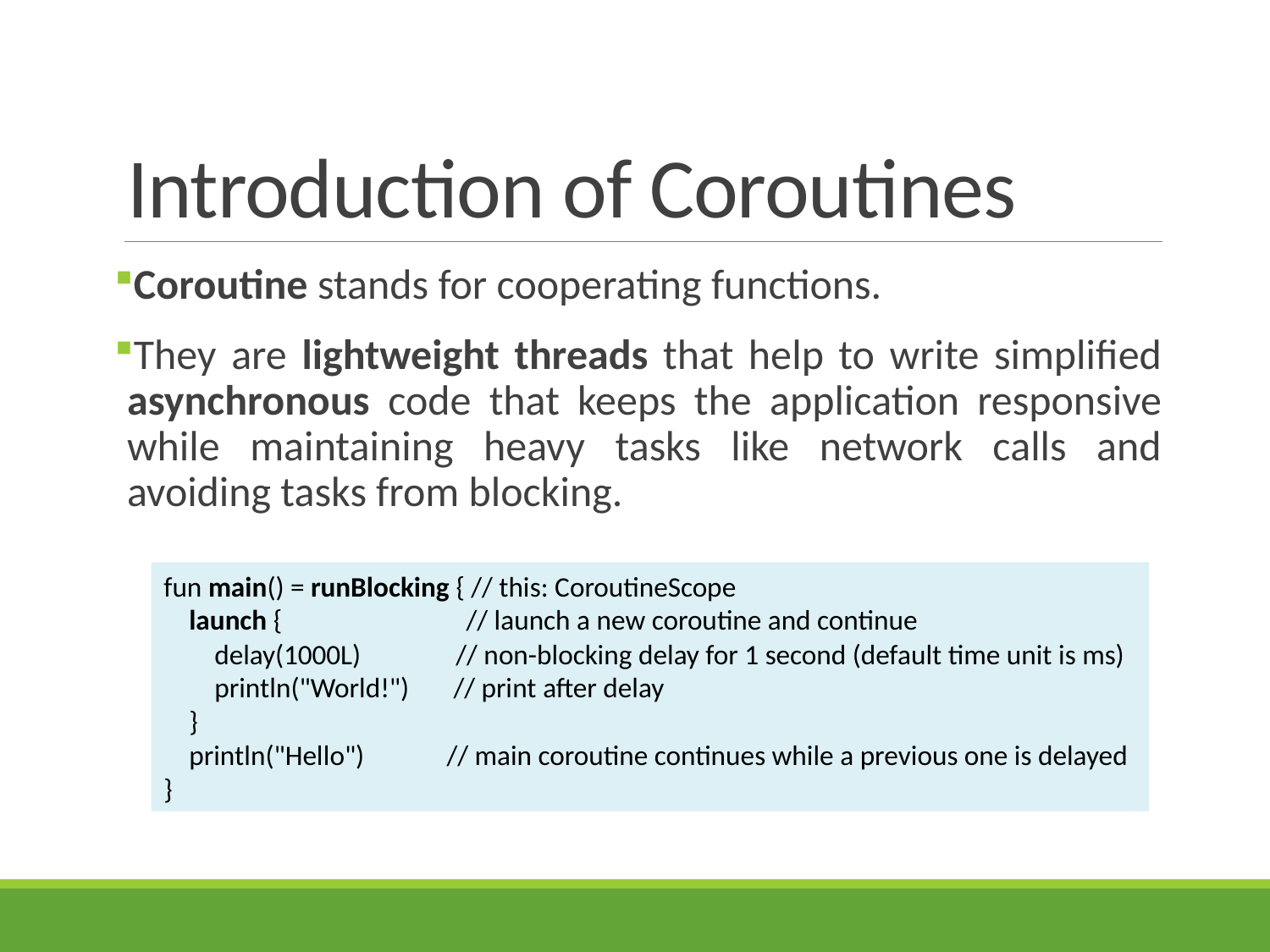

# Introduction of Coroutines
Coroutine stands for cooperating functions.
They are lightweight threads that help to write simplified asynchronous code that keeps the application responsive while maintaining heavy tasks like network calls and avoiding tasks from blocking.
fun main() = runBlocking { // this: CoroutineScope
    launch {                             // launch a new coroutine and continue
        delay(1000L)               // non-blocking delay for 1 second (default time unit is ms)
        println("World!")       // print after delay
    }
    println("Hello")             // main coroutine continues while a previous one is delayed
}